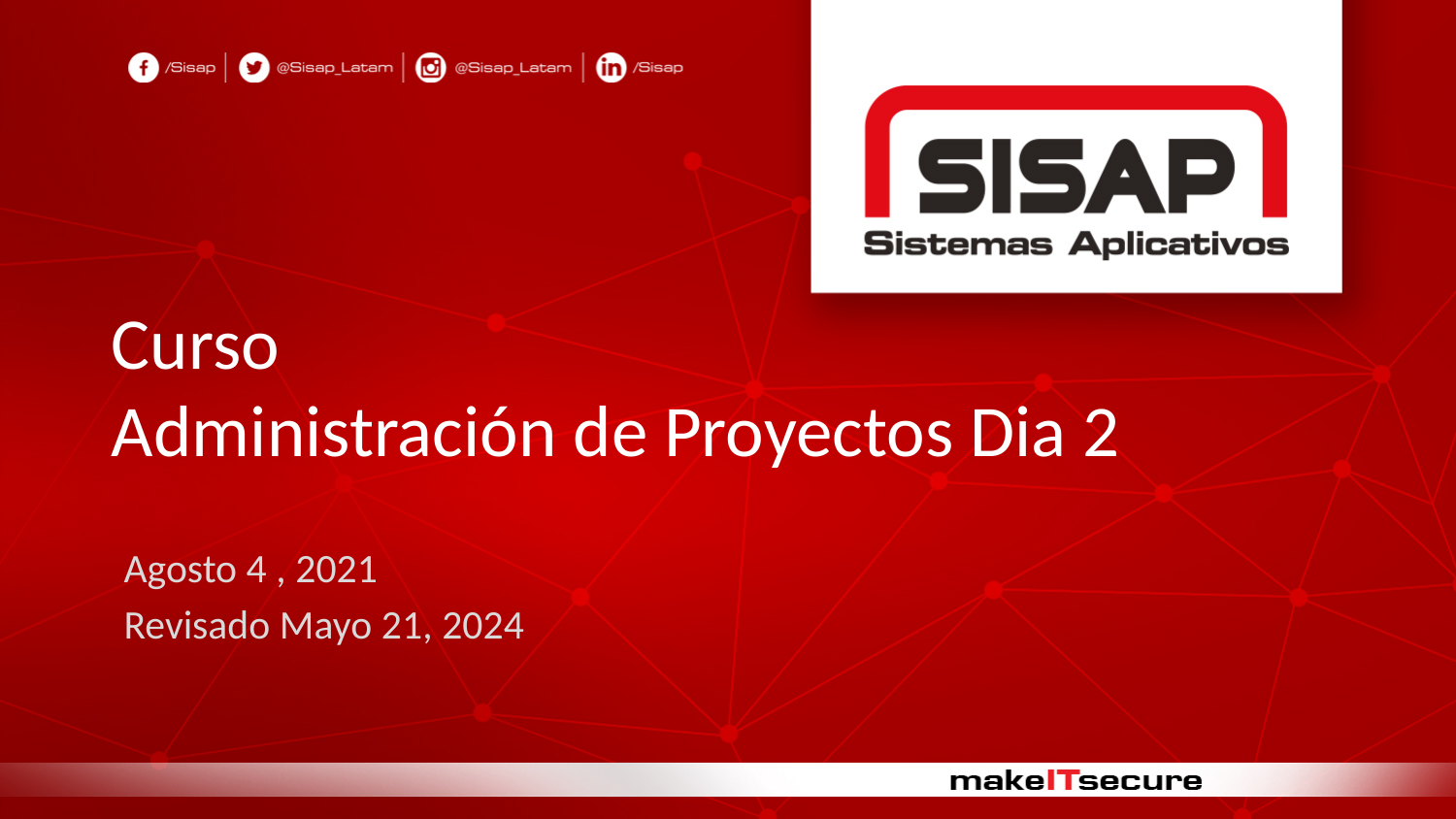

# Curso Administración de Proyectos Dia 2
Agosto 4 , 2021
Revisado Mayo 21, 2024